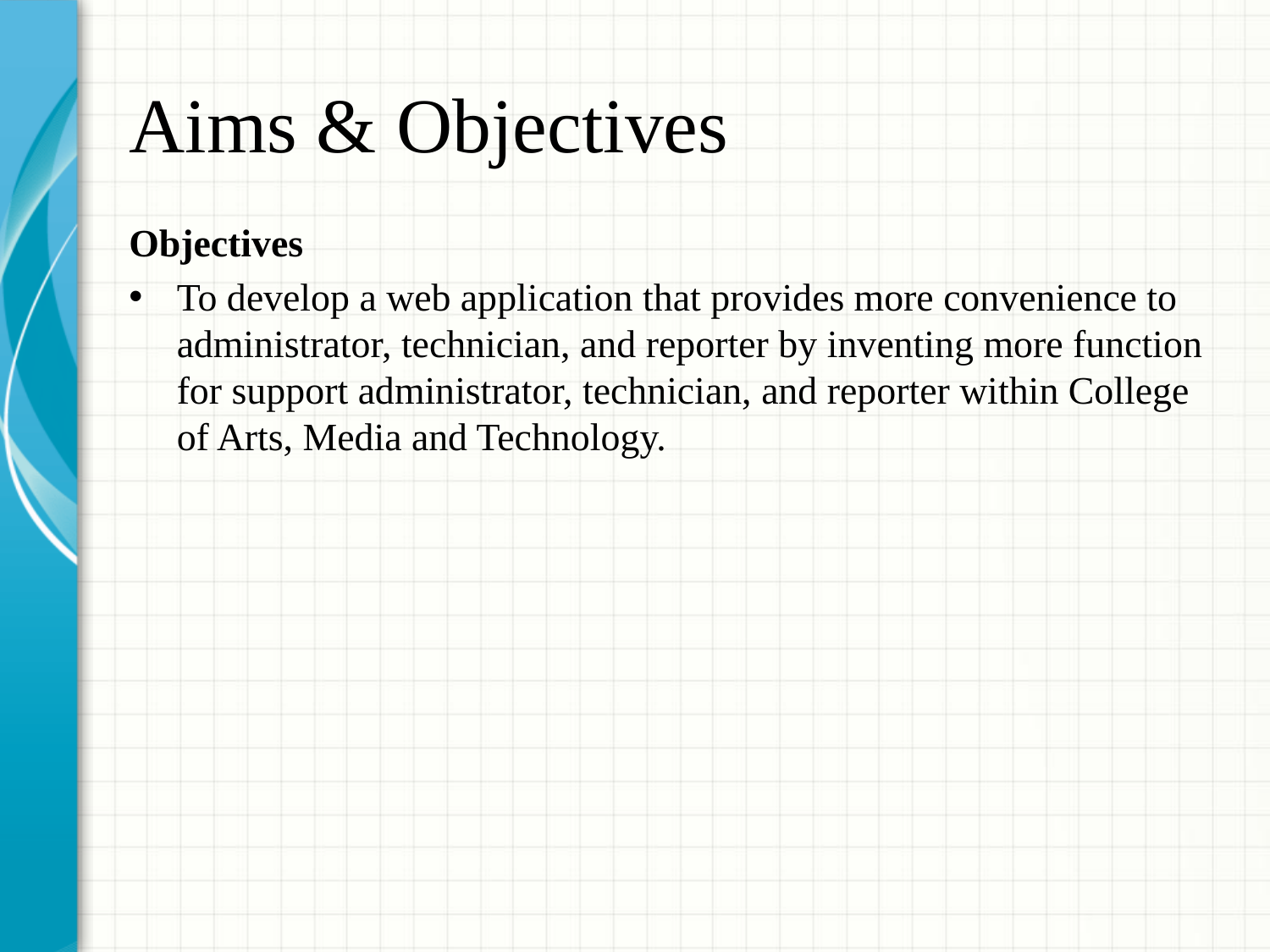

# Aims & Objectives
Objectives
To develop a web application that provides more convenience to administrator, technician, and reporter by inventing more function for support administrator, technician, and reporter within College of Arts, Media and Technology.